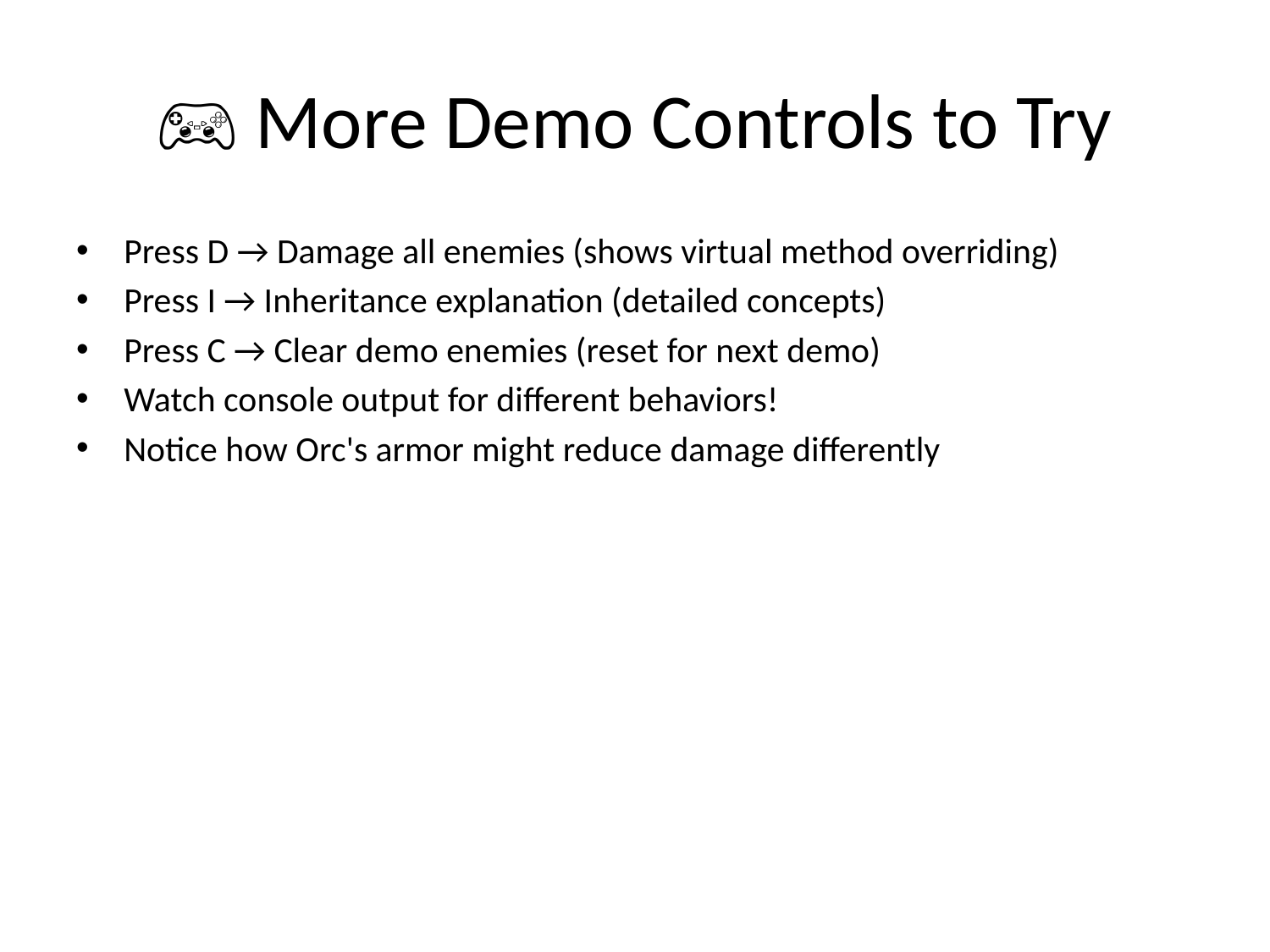

# 🎮 More Demo Controls to Try
Press D → Damage all enemies (shows virtual method overriding)
Press I → Inheritance explanation (detailed concepts)
Press C → Clear demo enemies (reset for next demo)
Watch console output for different behaviors!
Notice how Orc's armor might reduce damage differently